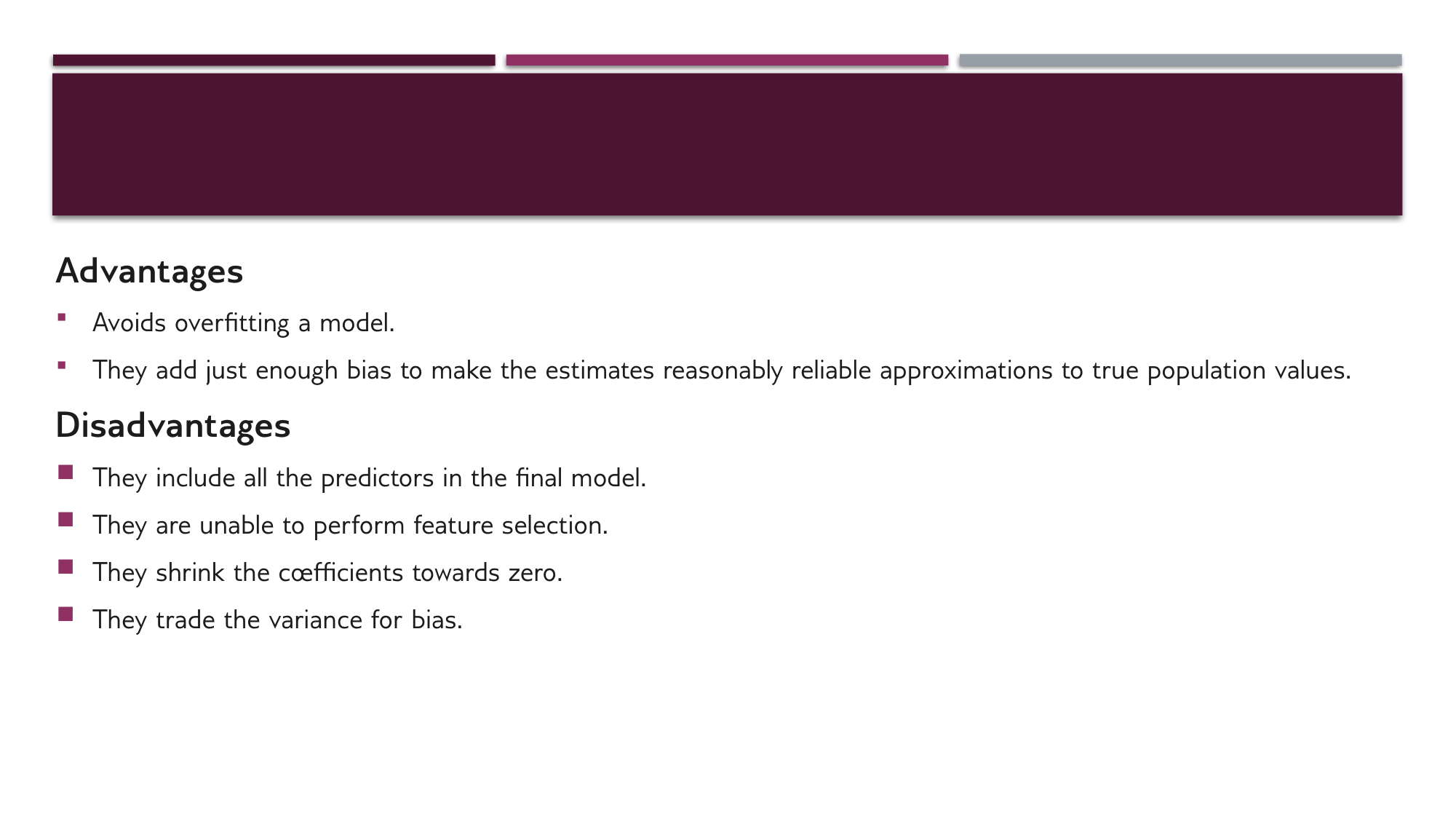

Advantages
Avoids overfitting a model.
They add just enough bias to make the estimates reasonably reliable approximations to true population values.
Disadvantages
They include all the predictors in the final model.
They are unable to perform feature selection.
They shrink the coefficients towards zero.
They trade the variance for bias.